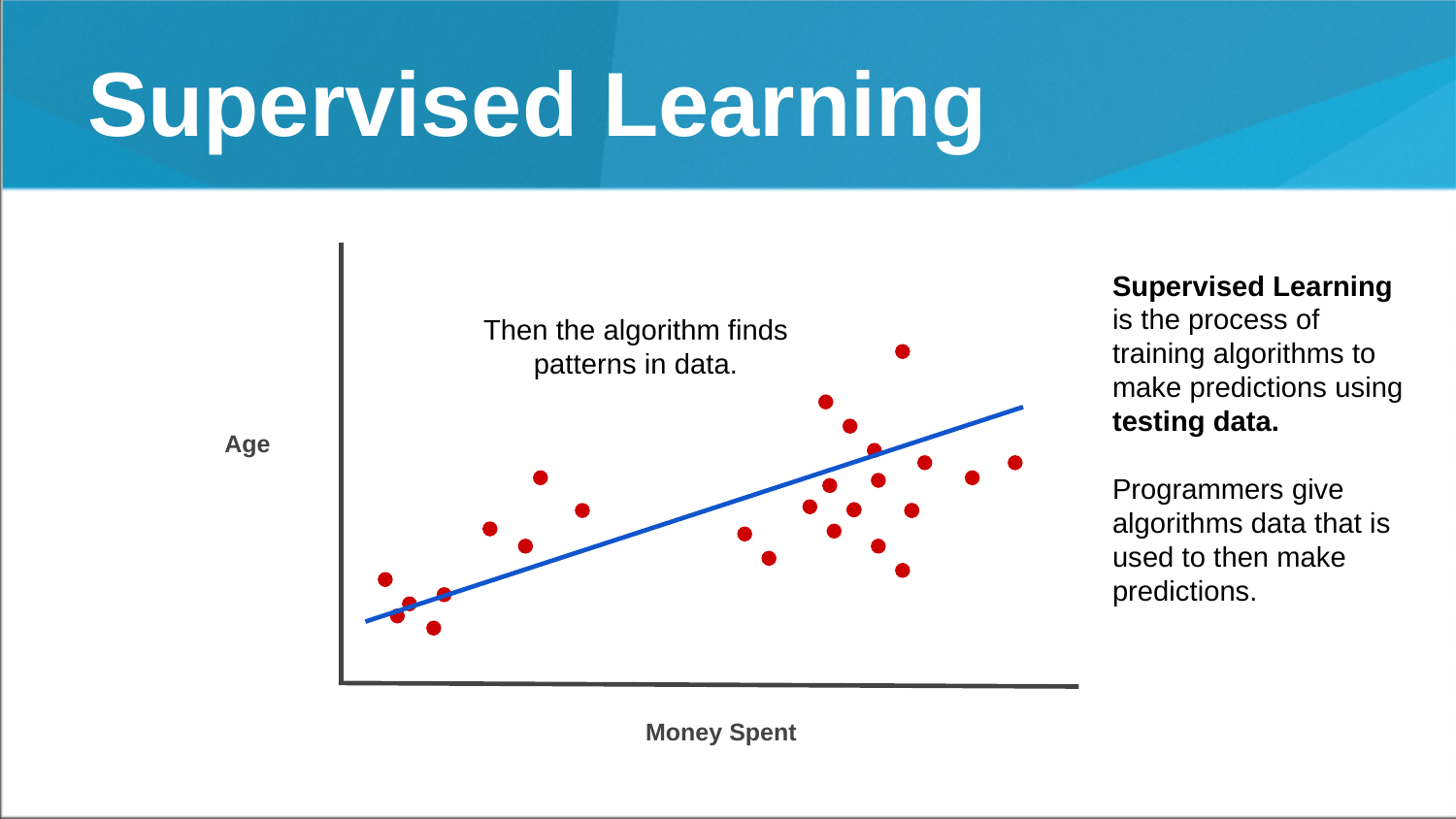

# Supervised Learning
Supervised Learning is the process of training algorithms to make predictions using testing data.

Programmers give algorithms data that is used to then make predictions.
Then the algorithm finds patterns in data.

Age

Money Spent